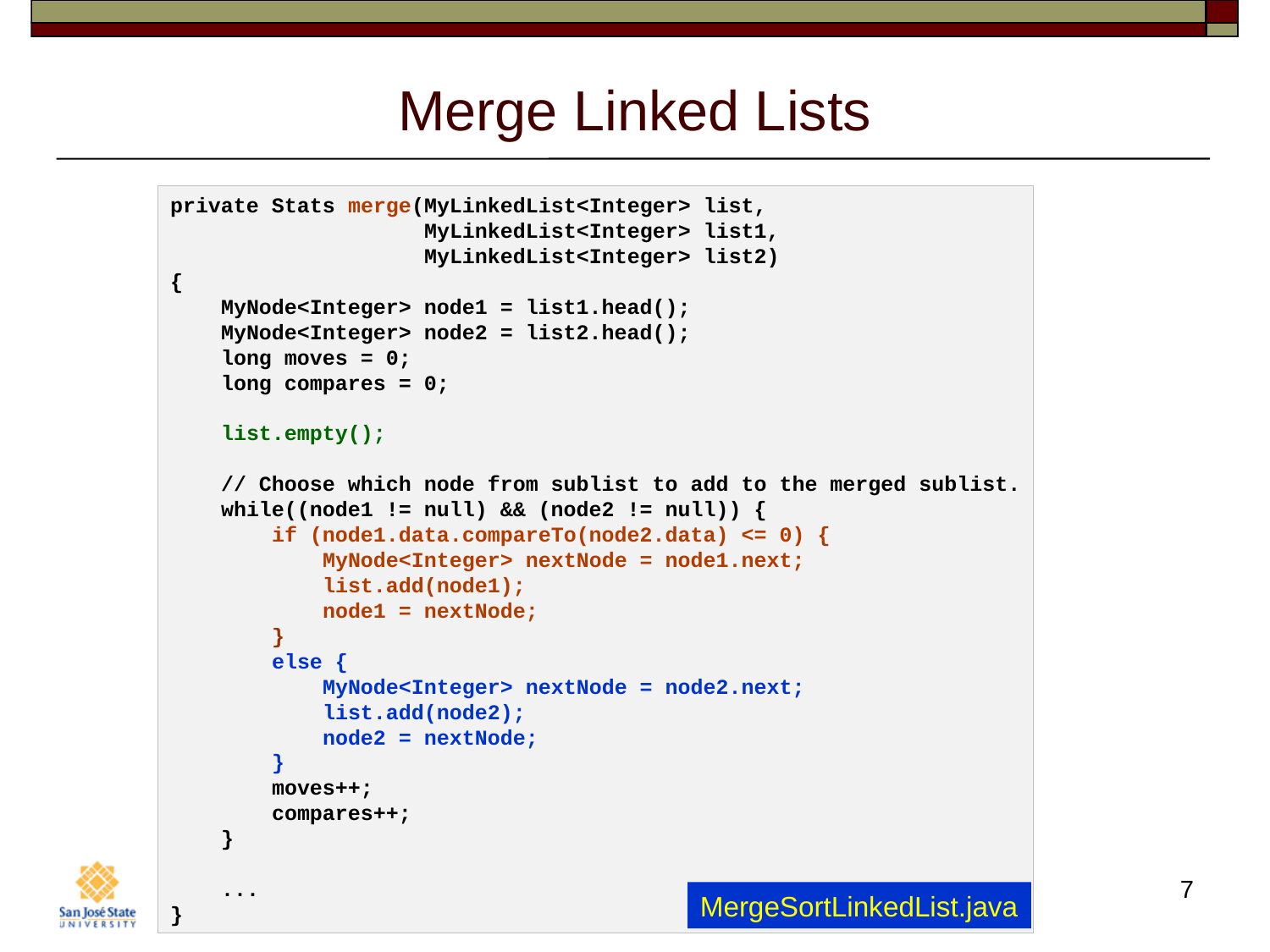

# Merge Linked Lists
private Stats merge(MyLinkedList<Integer> list,
                    MyLinkedList<Integer> list1,
                    MyLinkedList<Integer> list2)
{
    MyNode<Integer> node1 = list1.head();
    MyNode<Integer> node2 = list2.head();
    long moves = 0;
    long compares = 0;

    list.empty();

    // Choose which node from sublist to add to the merged sublist.
    while((node1 != null) && (node2 != null)) {
        if (node1.data.compareTo(node2.data) <= 0) {
            MyNode<Integer> nextNode = node1.next;
            list.add(node1);
            node1 = nextNode;
        }
        else {
            MyNode<Integer> nextNode = node2.next;
            list.add(node2);
            node2 = nextNode;
        }
        moves++;
        compares++;
    }

    ...
}
7
MergeSortLinkedList.java